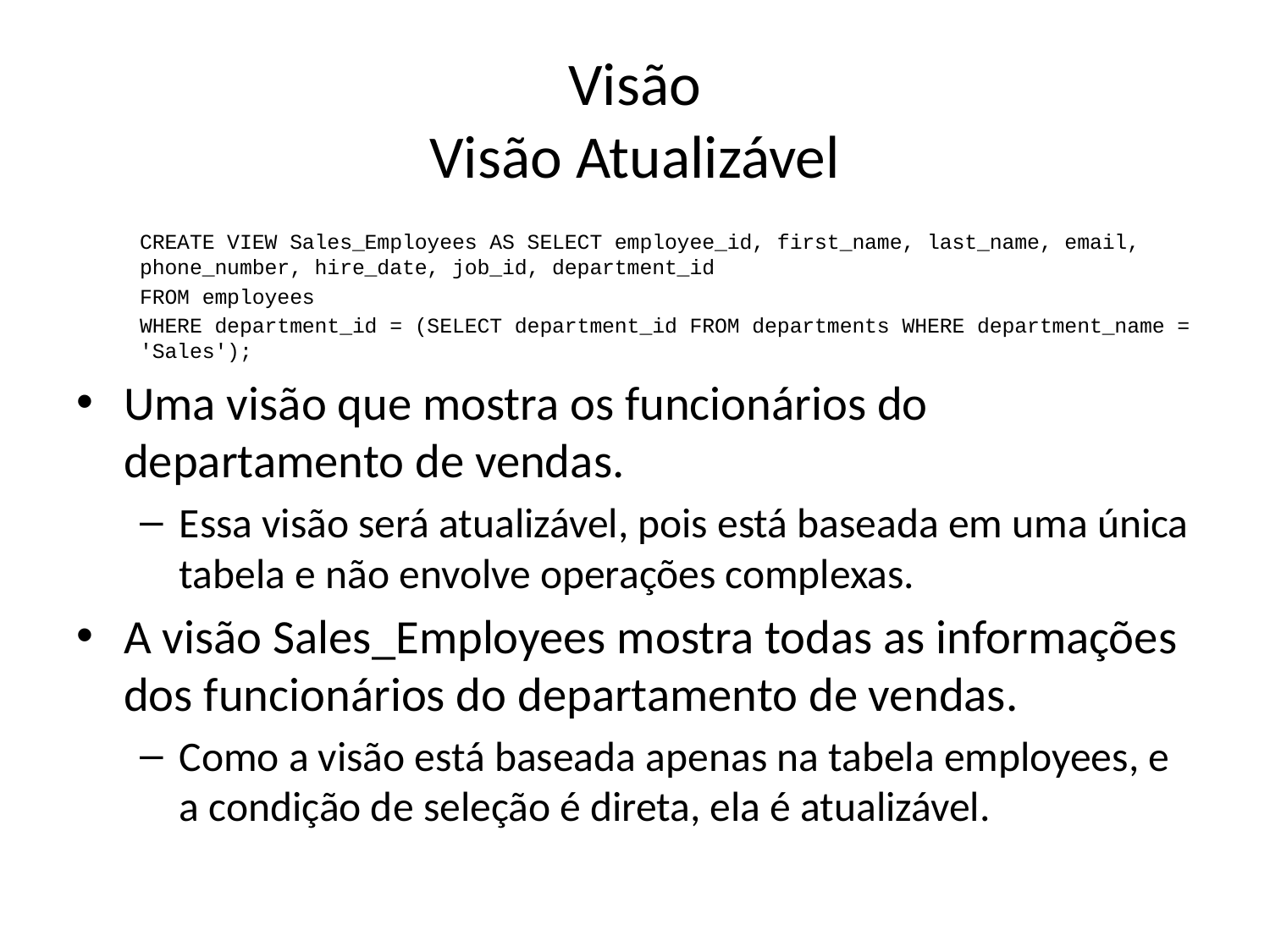

# Visão Visão Atualizável
CREATE VIEW Sales_Employees AS SELECT employee_id, first_name, last_name, email, phone_number, hire_date, job_id, department_id
FROM employees
WHERE department_id = (SELECT department_id FROM departments WHERE department_name = 'Sales');
Uma visão que mostra os funcionários do departamento de vendas.
Essa visão será atualizável, pois está baseada em uma única tabela e não envolve operações complexas.
A visão Sales_Employees mostra todas as informações dos funcionários do departamento de vendas.
Como a visão está baseada apenas na tabela employees, e a condição de seleção é direta, ela é atualizável.